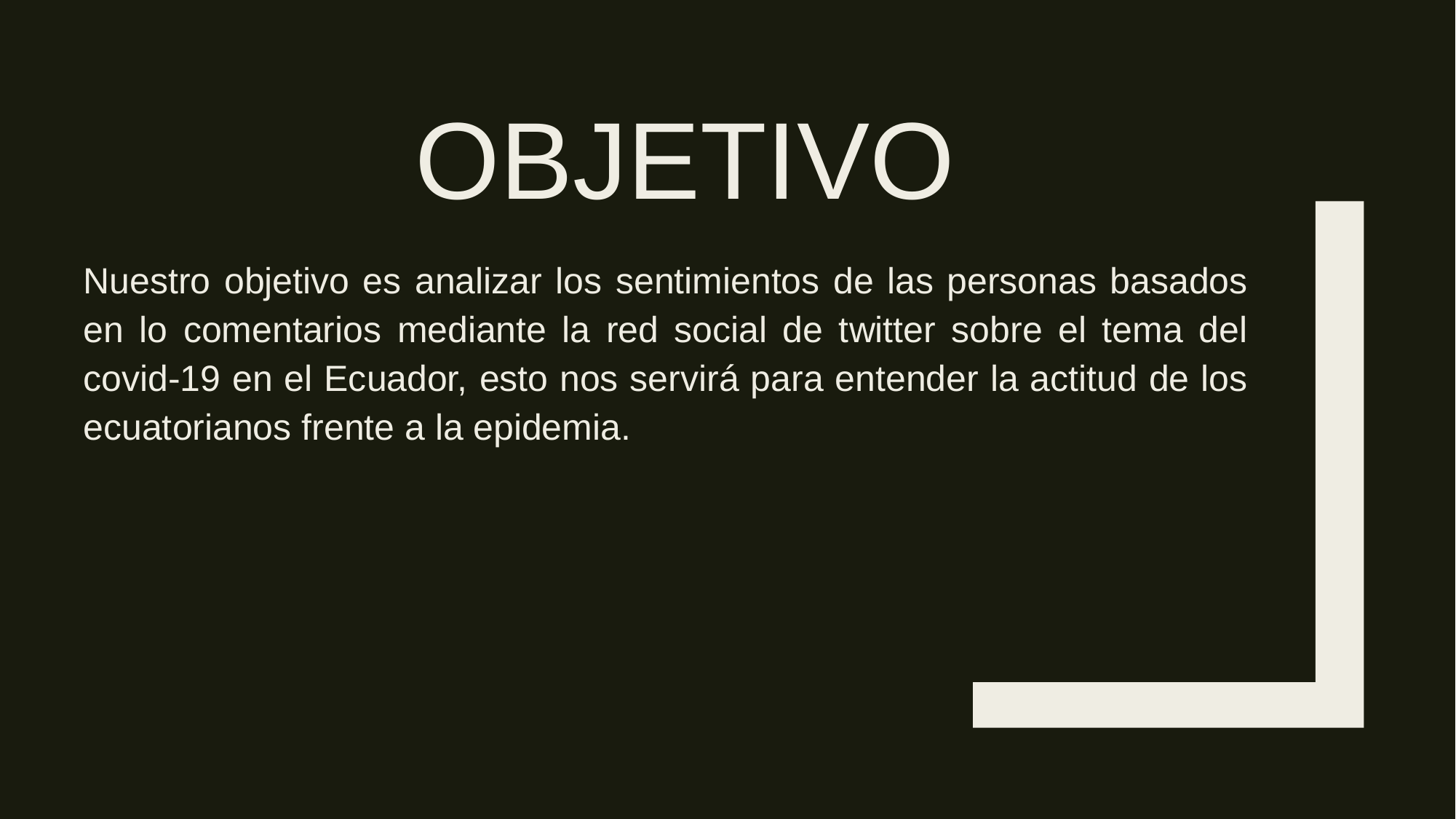

# Objetivo
Nuestro objetivo es analizar los sentimientos de las personas basados en lo comentarios mediante la red social de twitter sobre el tema del covid-19 en el Ecuador, esto nos servirá para entender la actitud de los ecuatorianos frente a la epidemia.